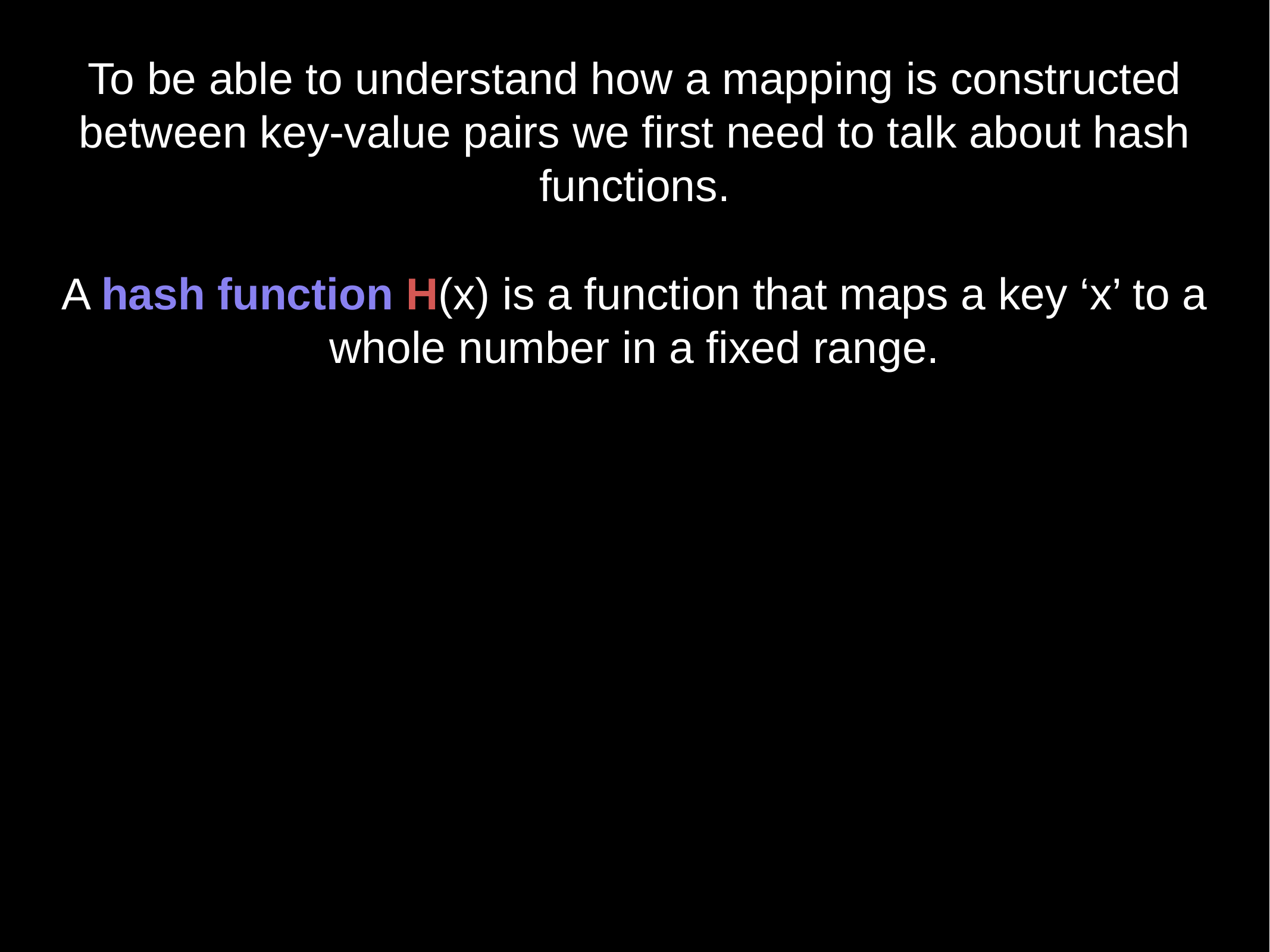

To be able to understand how a mapping is constructed between key-value pairs we first need to talk about hash functions.
A hash function H(x) is a function that maps a key ‘x’ to a whole number in a fixed range.